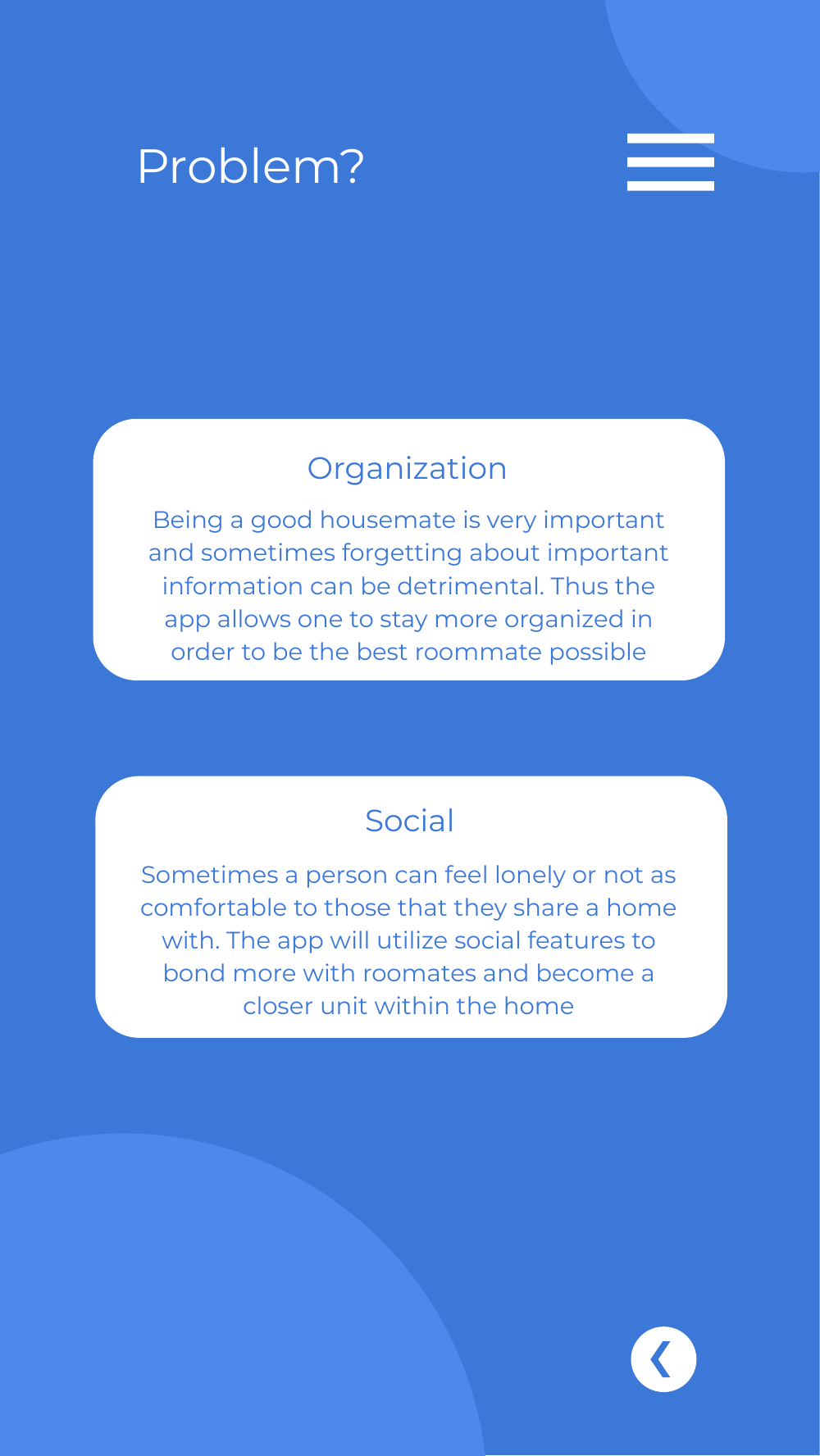

# Problem?

Organization
Being a good housemate is very important and sometimes forgetting about important information can be detrimental. Thus the app allows one to stay more organized in order to be the best roommate possible

Social
Sometimes a person can feel lonely or not as comfortable to those that they share a home with. The app will utilize social features to bond more with roomates and become a closer unit within the home